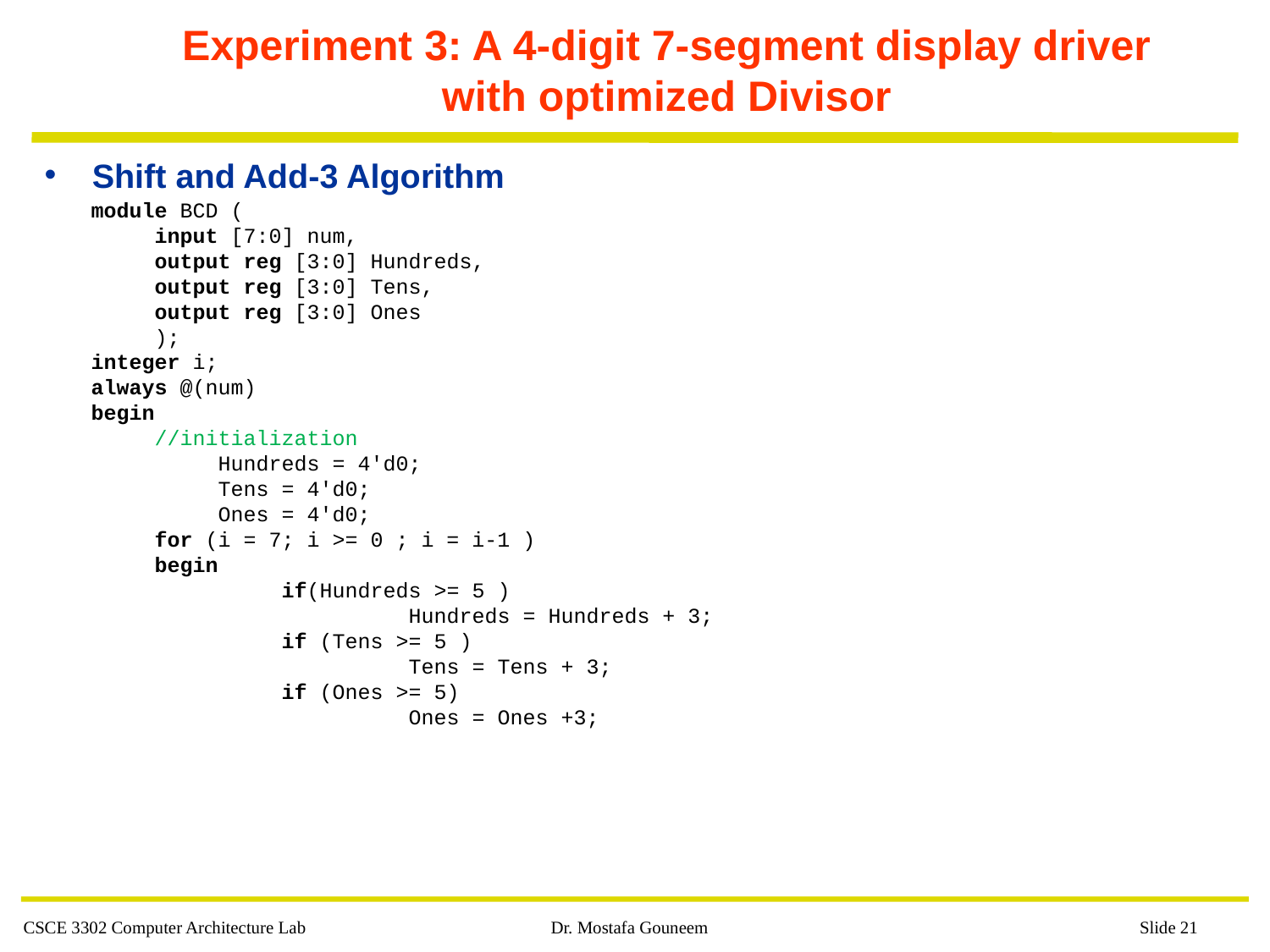

# Experiment 3: A 4-digit 7-segment display driver with optimized Divisor
Shift and Add-3 Algorithm

module BCD (
input [7:0] num,
output reg [3:0] Hundreds,
output reg [3:0] Tens,
output reg [3:0] Ones
);
integer i;
always @(num)
begin
//initialization
	Hundreds = 4'd0;
	Tens = 4'd0;
	Ones = 4'd0;
for (i = 7; i >= 0 ; i = i-1 )
begin
	if(Hundreds >= 5 )
		Hundreds = Hundreds + 3;
	if (Tens >= 5 )
		Tens = Tens + 3;
 	if (Ones >= 5)
		Ones = Ones +3;

CSCE 3302 Computer Architecture Lab
Dr. Mostafa Gouneem
              Slide 21